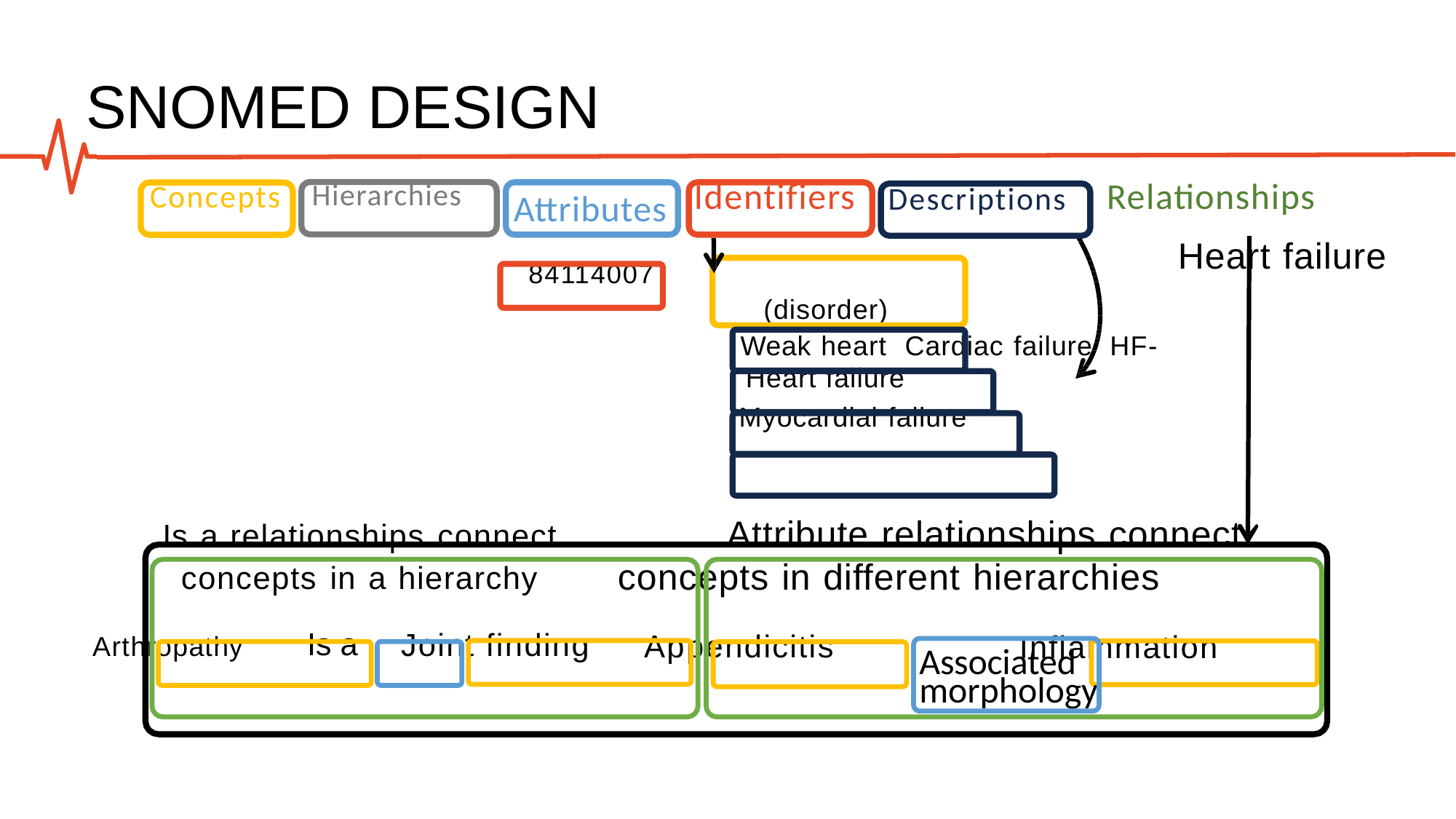

# SNOMED DESIGN

Concepts	Hierarchies
Identifiers	Descriptions	Relationships

Attributes

84114007	Heart failure
(disorder)
Weak heart  Cardiac failure  HF-Heart failure
Myocardial failure

Is a relationships connect		Attribute relationships connect  concepts in a hierarchy	concepts in different hierarchies
Arthropathy	Is a	Joint finding	Appendicitis	Inflammation

Associated

morphology